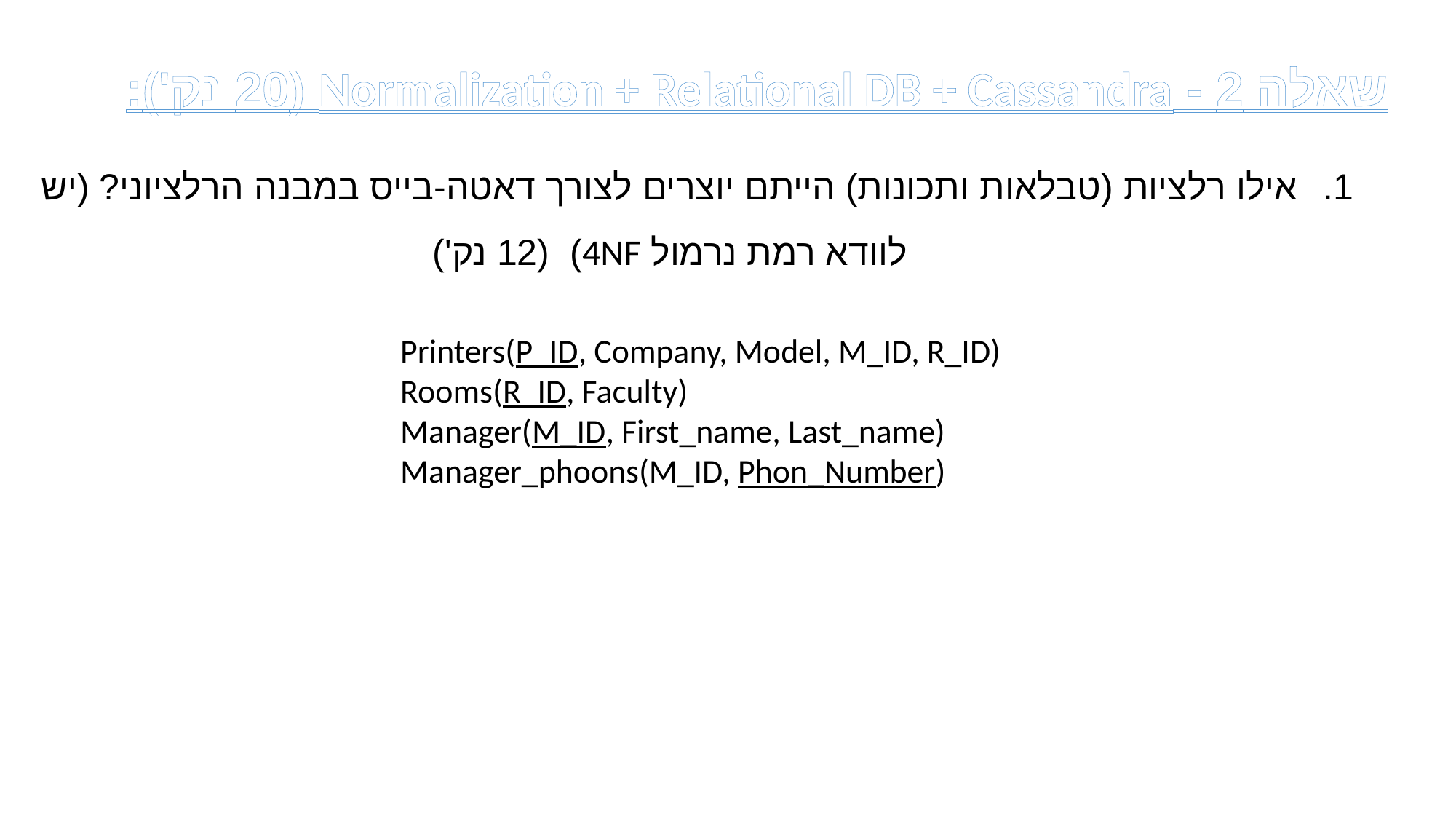

שאלה 2 - Normalization + Relational DB + Cassandra (20 נק'):
אילו רלציות (טבלאות ותכונות) הייתם יוצרים לצורך דאטה-בייס במבנה הרלציוני? (יש לוודא רמת נרמול 4NF)  (12 נק')

Printers(P_ID, Company, Model, M_ID, R_ID)
Rooms(R_ID, Faculty)
Manager(M_ID, First_name, Last_name)
Manager_phoons(M_ID, Phon_Number)